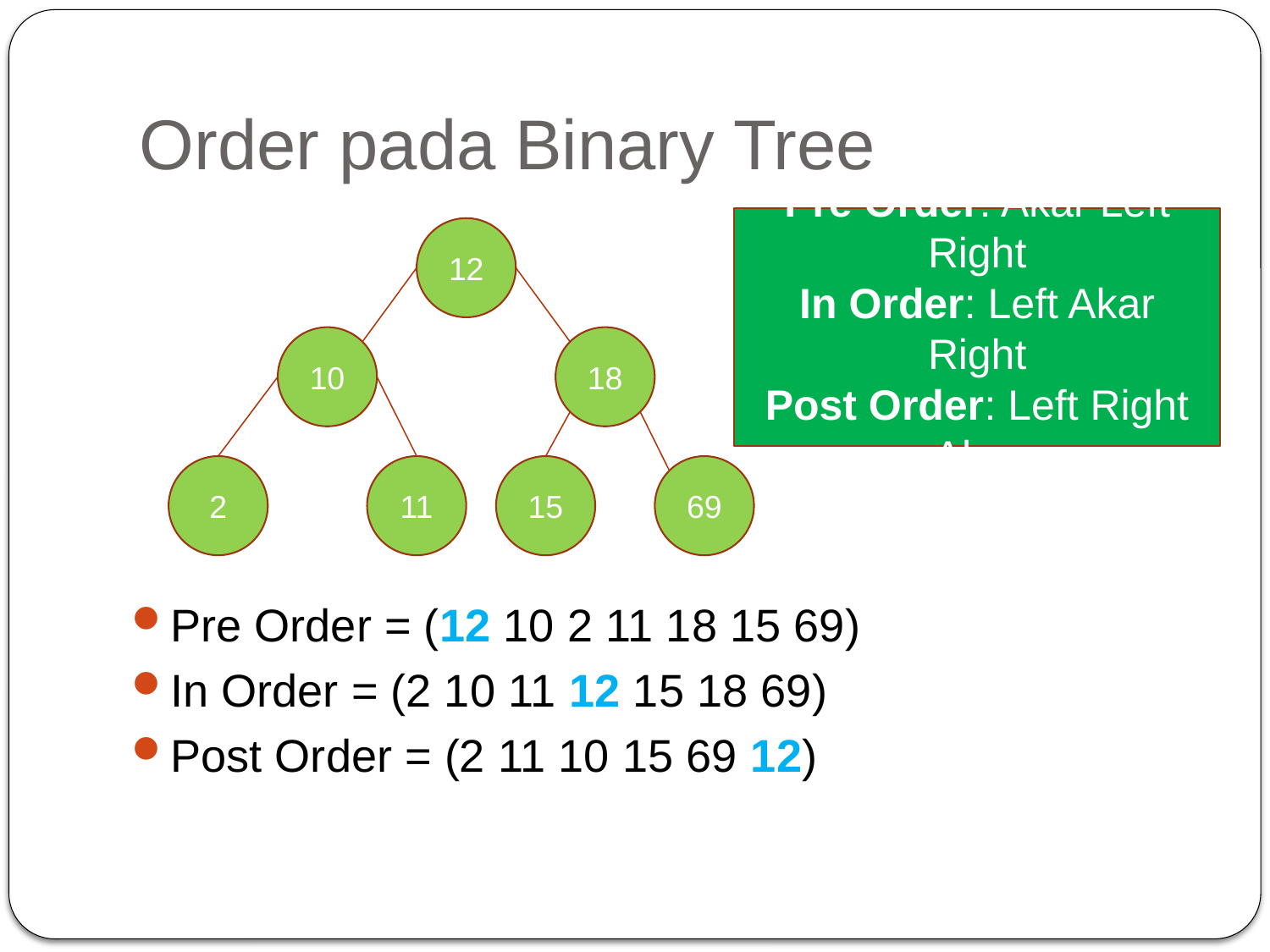

# Order pada Binary Tree

Pre Order = (12 10 2 11 18 15 69)
In Order = (2 10 11 12 15 18 69)
Post Order = (2 11 10 15 69 12)
Pre Order: Akar Left Right
In Order: Left Akar Right
Post Order: Left Right Akar
12
10
18
2
11
15
69